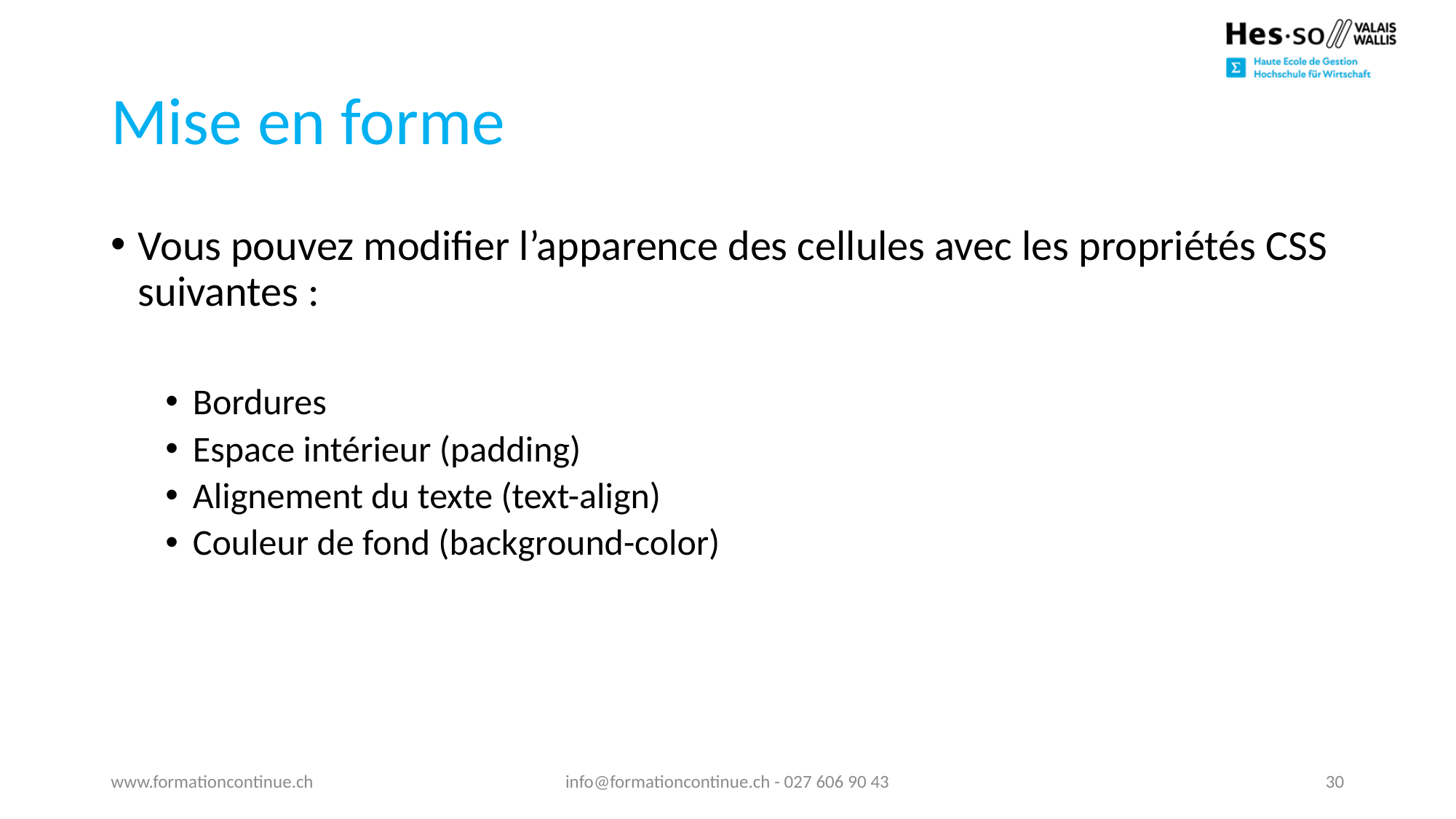

# Mise en forme
Vous pouvez modifier l’apparence des cellules avec les propriétés CSS suivantes :

Bordures
Espace intérieur (padding)
Alignement du texte (text-align)
Couleur de fond (background-color)
www.formationcontinue.ch
info@formationcontinue.ch - 027 606 90 43
30